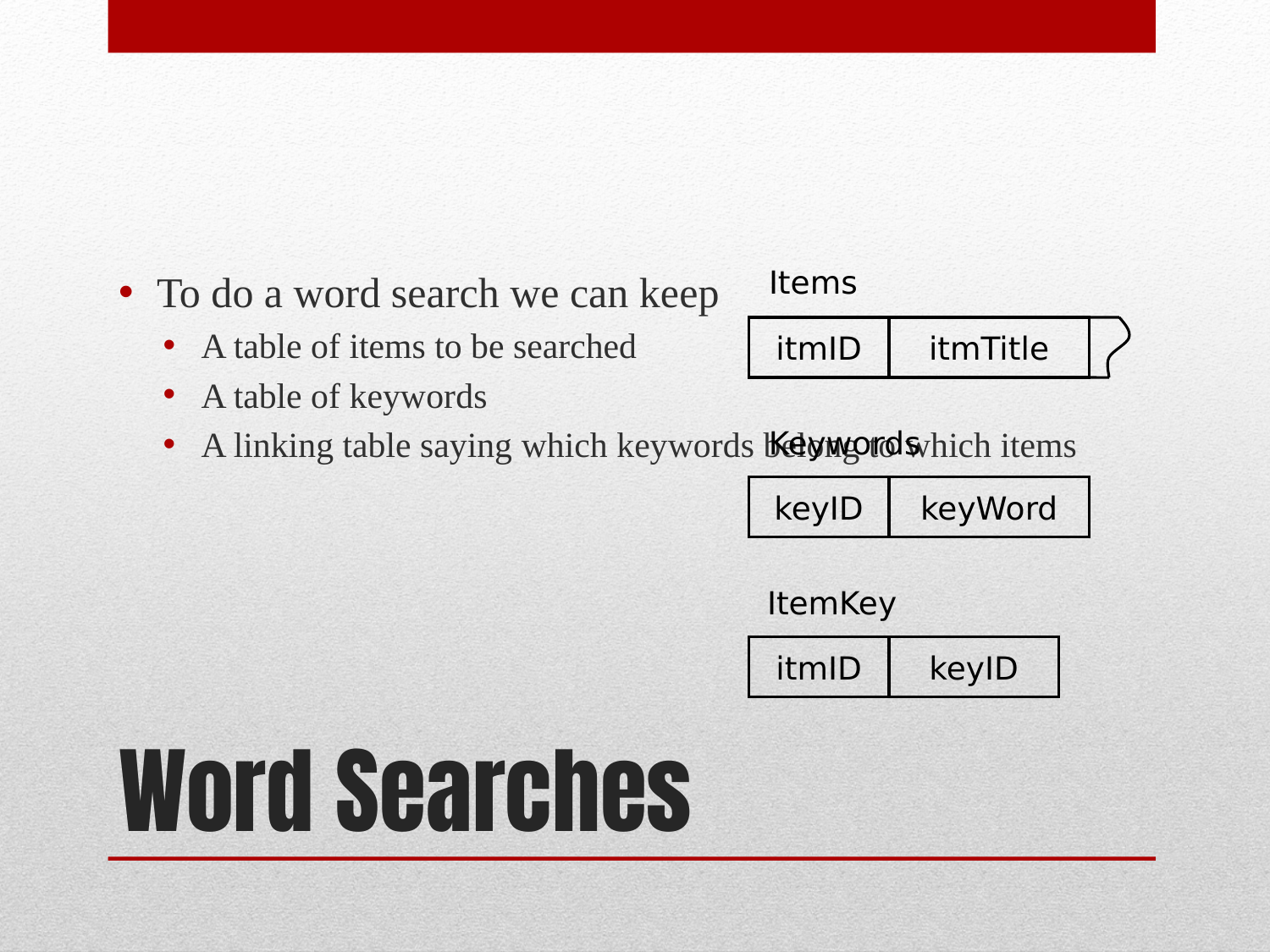

To do a word search we can keep
A table of items to be searched
A table of keywords
A linking table saying which keywords belong to which items
Items
itmID
itmTitle

Keywords
keyID
keyWord
ItemKey
# Word Searches
itmID
keyID